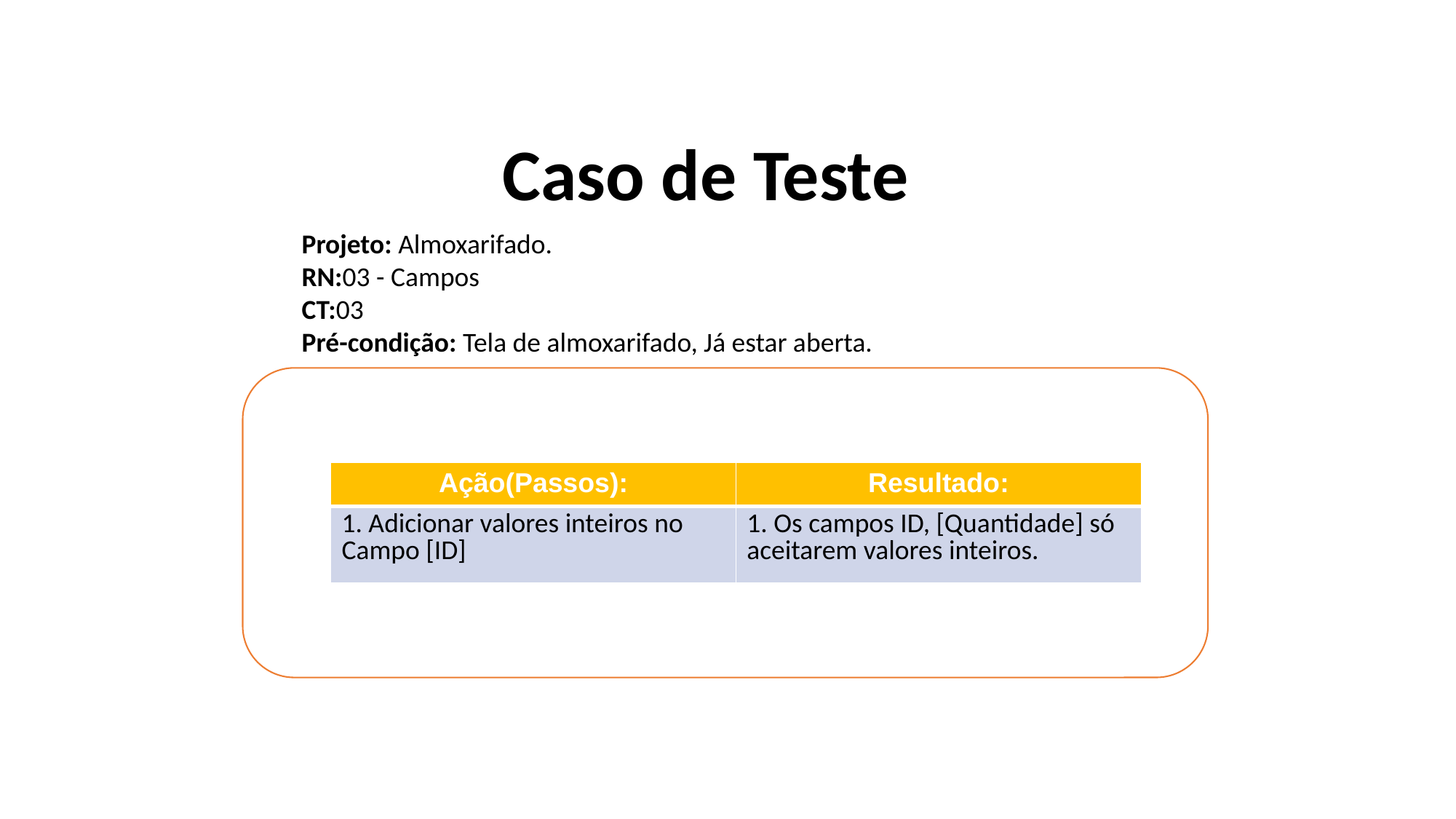

Caso de Teste
Projeto: Almoxarifado.
RN:03 - Campos
CT:03
Pré-condição: Tela de almoxarifado, Já estar aberta.

| Ação(Passos): | Resultado: |
| --- | --- |
| 1. Adicionar valores inteiros no Campo [ID] | 1. Os campos ID, [Quantidade] só aceitarem valores inteiros. |